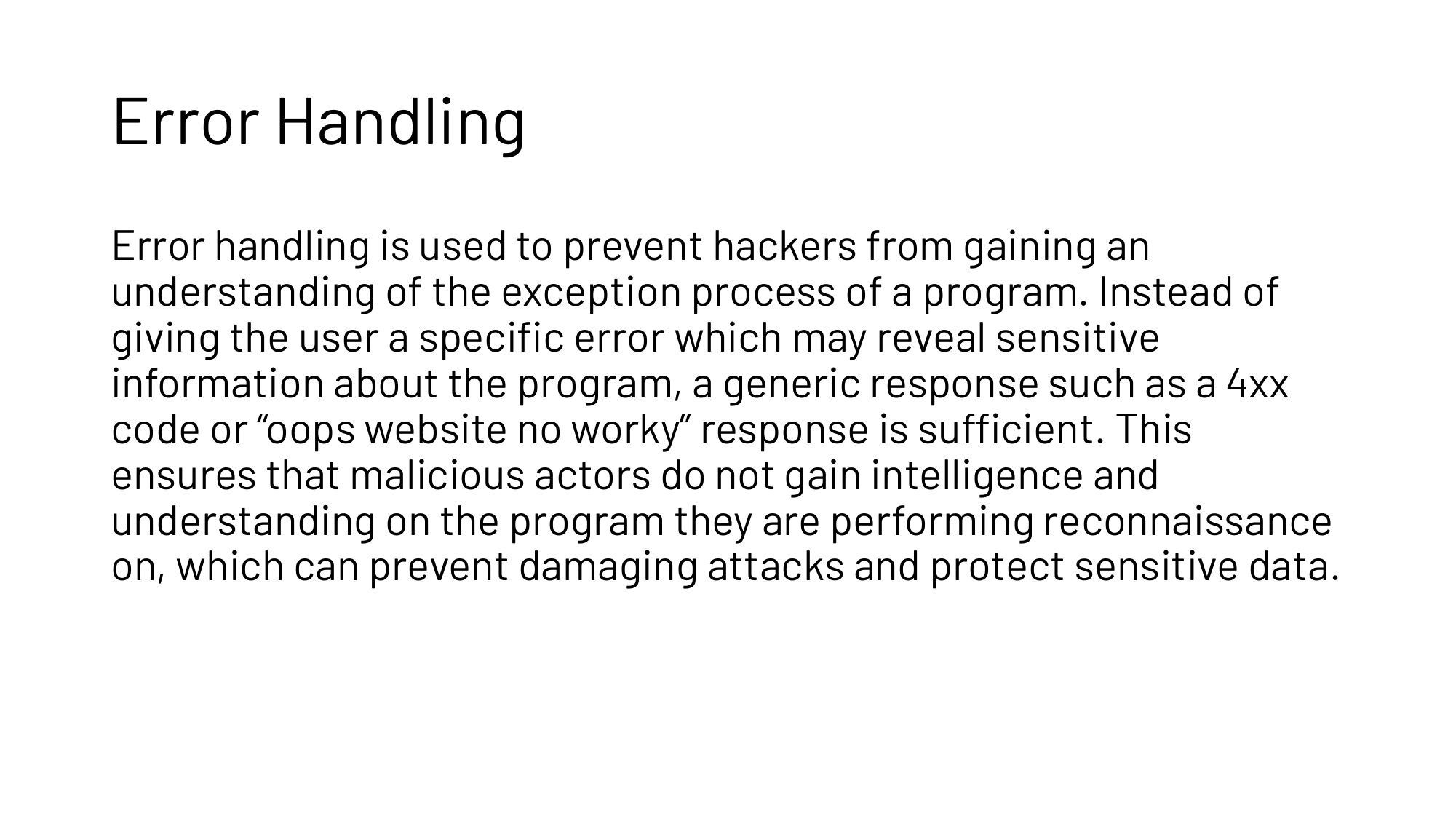

# Error Handling
Error handling is used to prevent hackers from gaining an understanding of the exception process of a program. Instead of giving the user a specific error which may reveal sensitive information about the program, a generic response such as a 4xx code or “oops website no worky” response is sufficient. This ensures that malicious actors do not gain intelligence and understanding on the program they are performing reconnaissance on, which can prevent damaging attacks and protect sensitive data.